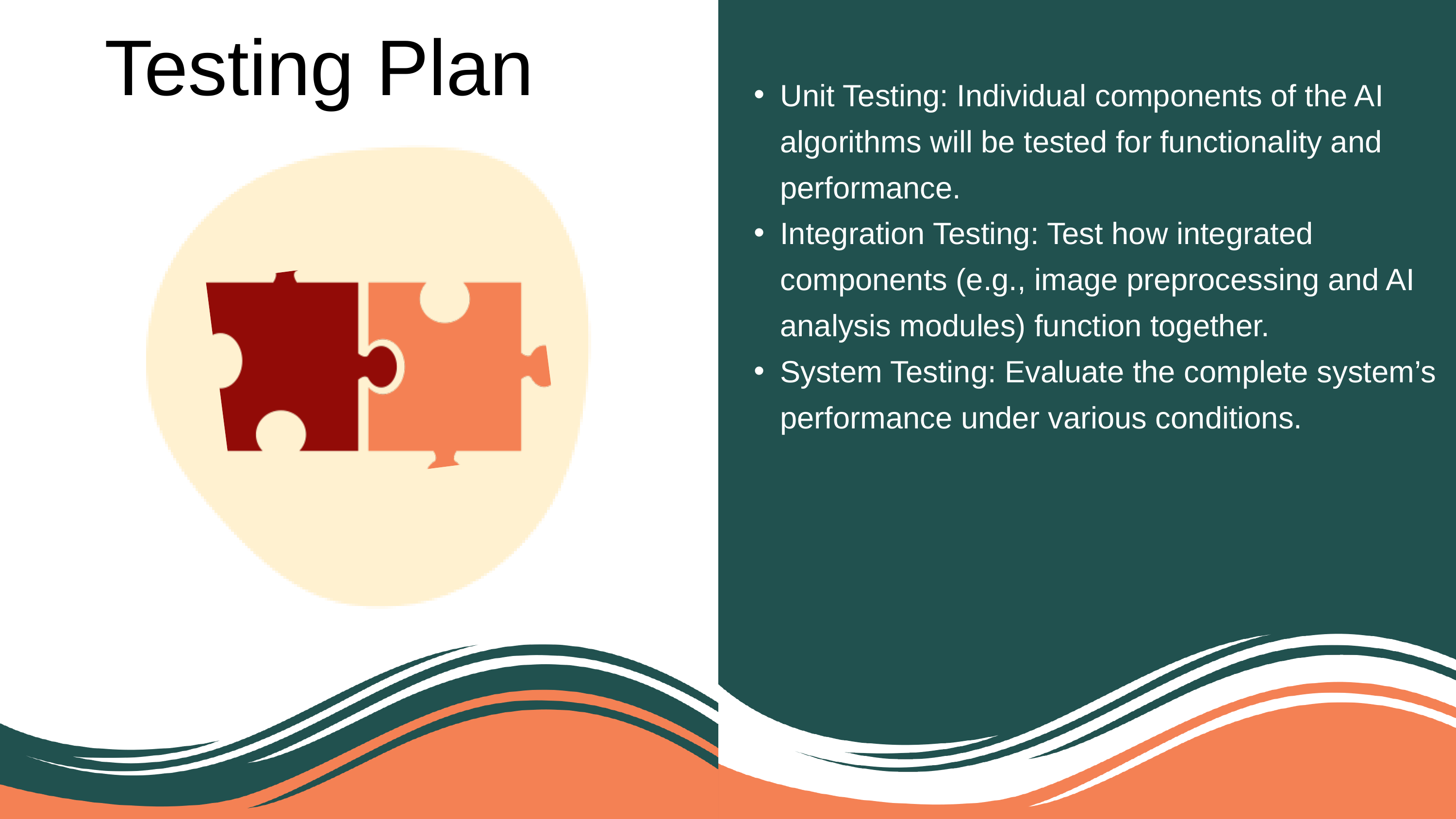

Testing Plan
Unit Testing: Individual components of the AI algorithms will be tested for functionality and performance.
Integration Testing: Test how integrated components (e.g., image preprocessing and AI analysis modules) function together.
System Testing: Evaluate the complete system’s performance under various conditions.